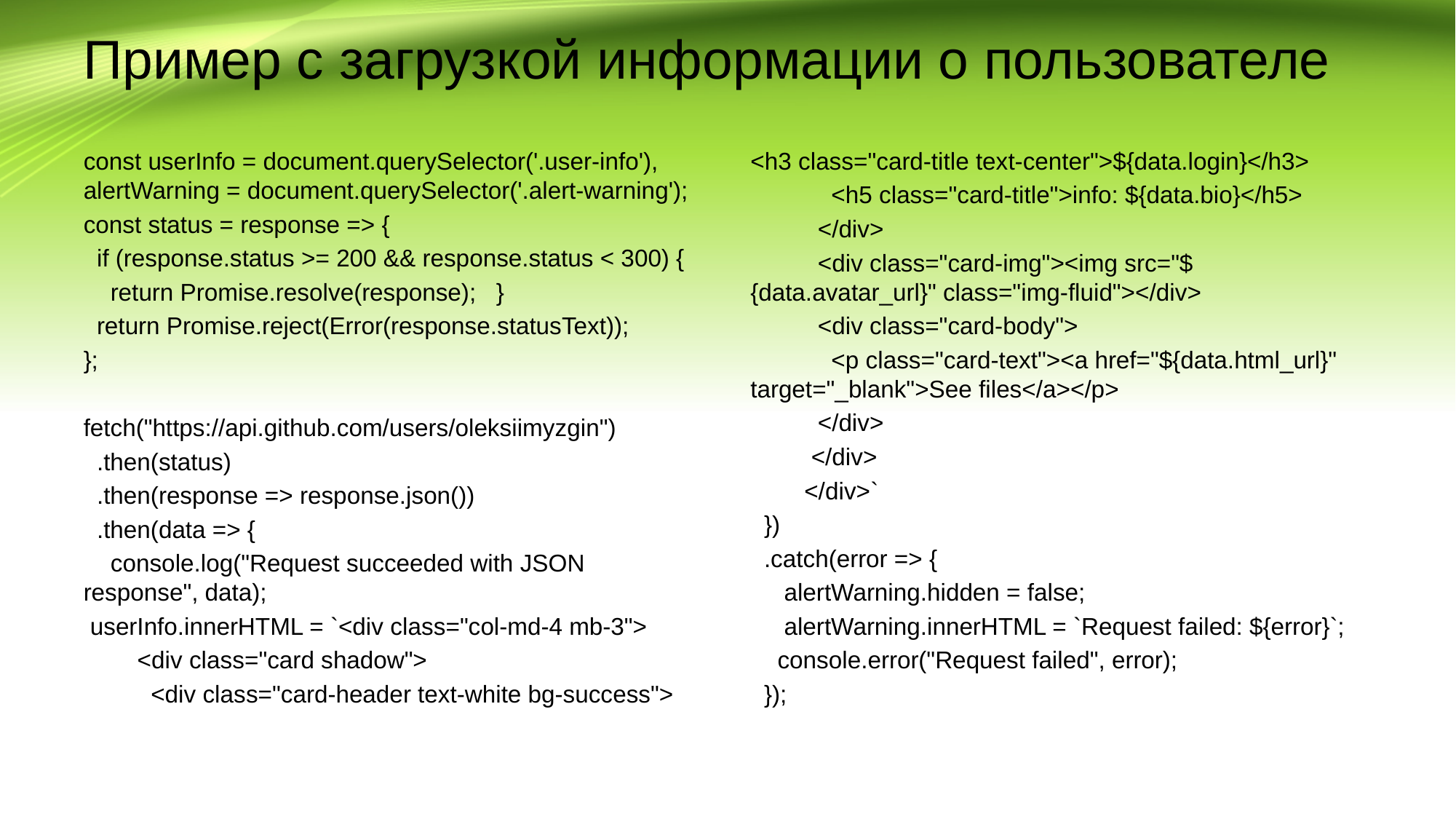

# Пример с загрузкой информации о пользователе
const userInfo = document.querySelector('.user-info'), alertWarning = document.querySelector('.alert-warning');
const status = response => {
  if (response.status >= 200 && response.status < 300) {
    return Promise.resolve(response);   }
  return Promise.reject(Error(response.statusText));
};

fetch("https://api.github.com/users/oleksiimyzgin")
  .then(status)
  .then(response => response.json())
  .then(data => {
    console.log("Request succeeded with JSON response", data);
 userInfo.innerHTML = `<div class="col-md-4 mb-3">
        <div class="card shadow">
          <div class="card-header text-white bg-success">

<h3 class="card-title text-center">${data.login}</h3>
            <h5 class="card-title">info: ${data.bio}</h5>
          </div>
          <div class="card-img"><img src="${data.avatar_url}" class="img-fluid"></div>
          <div class="card-body">
            <p class="card-text"><a href="${data.html_url}" target="_blank">See files</a></p>
          </div>
         </div>
        </div>`
  })
  .catch(error => {
     alertWarning.hidden = false;
     alertWarning.innerHTML = `Request failed: ${error}`;
    console.error("Request failed", error);
  });